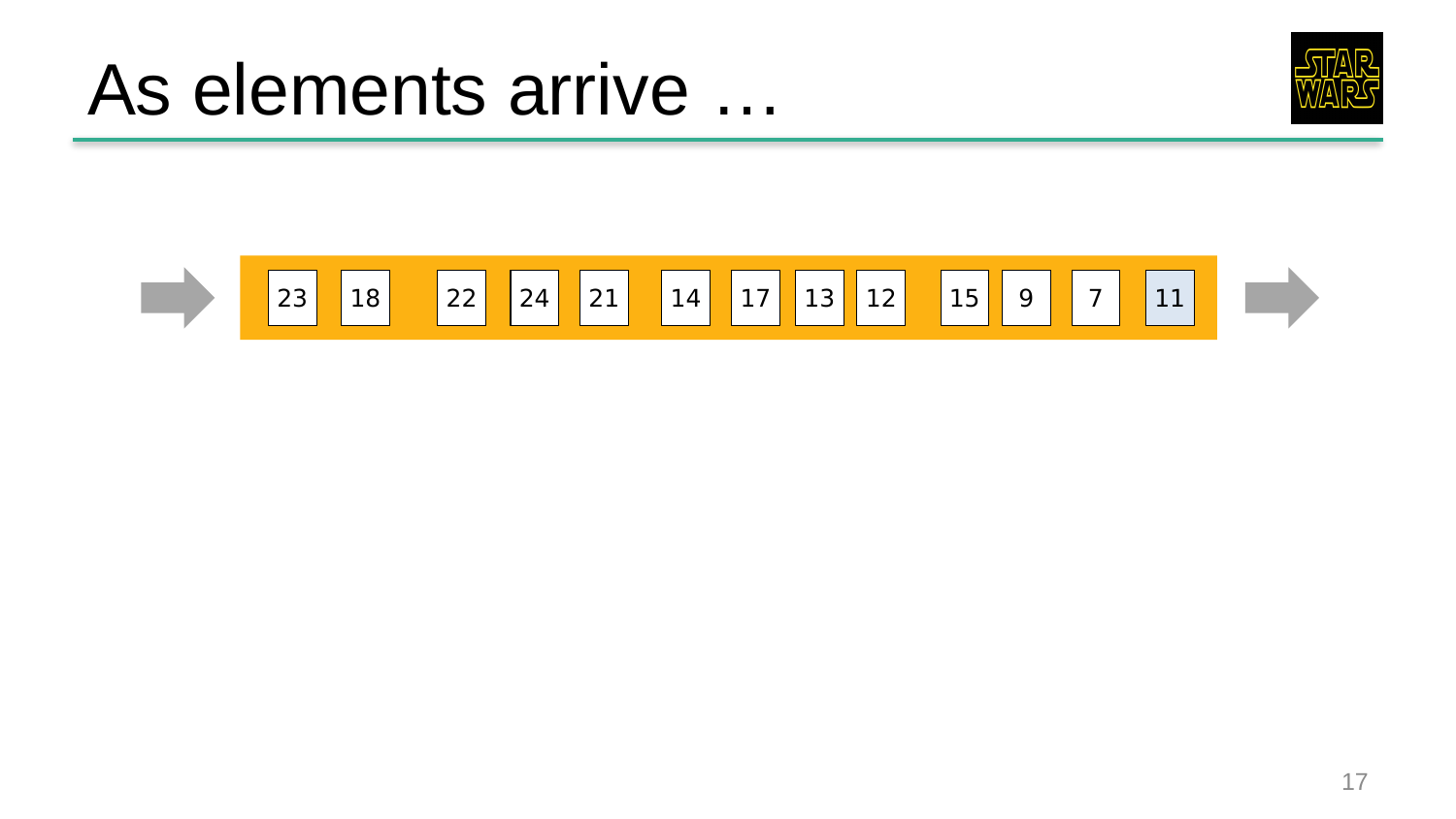

# As elements arrive …

23
18
22
24
21
14
17
13
12
15
9
7
11
17